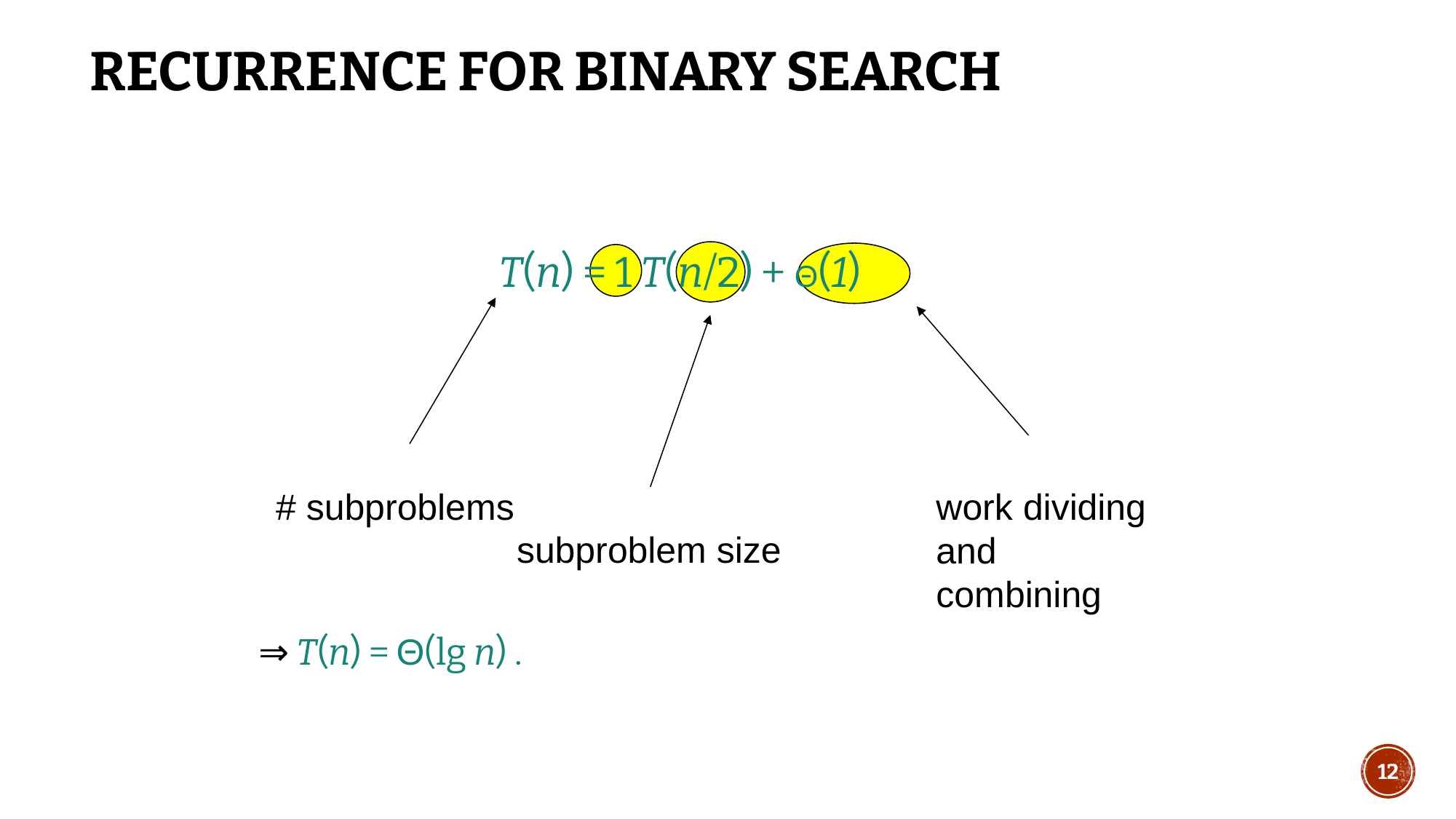

# Recurrence for binary search

			T(n) = 1 T(n/2) + Θ(1)

⇒ T(n) = Θ(lg n) .

work dividing
and combining
# subproblems
subproblem size

12